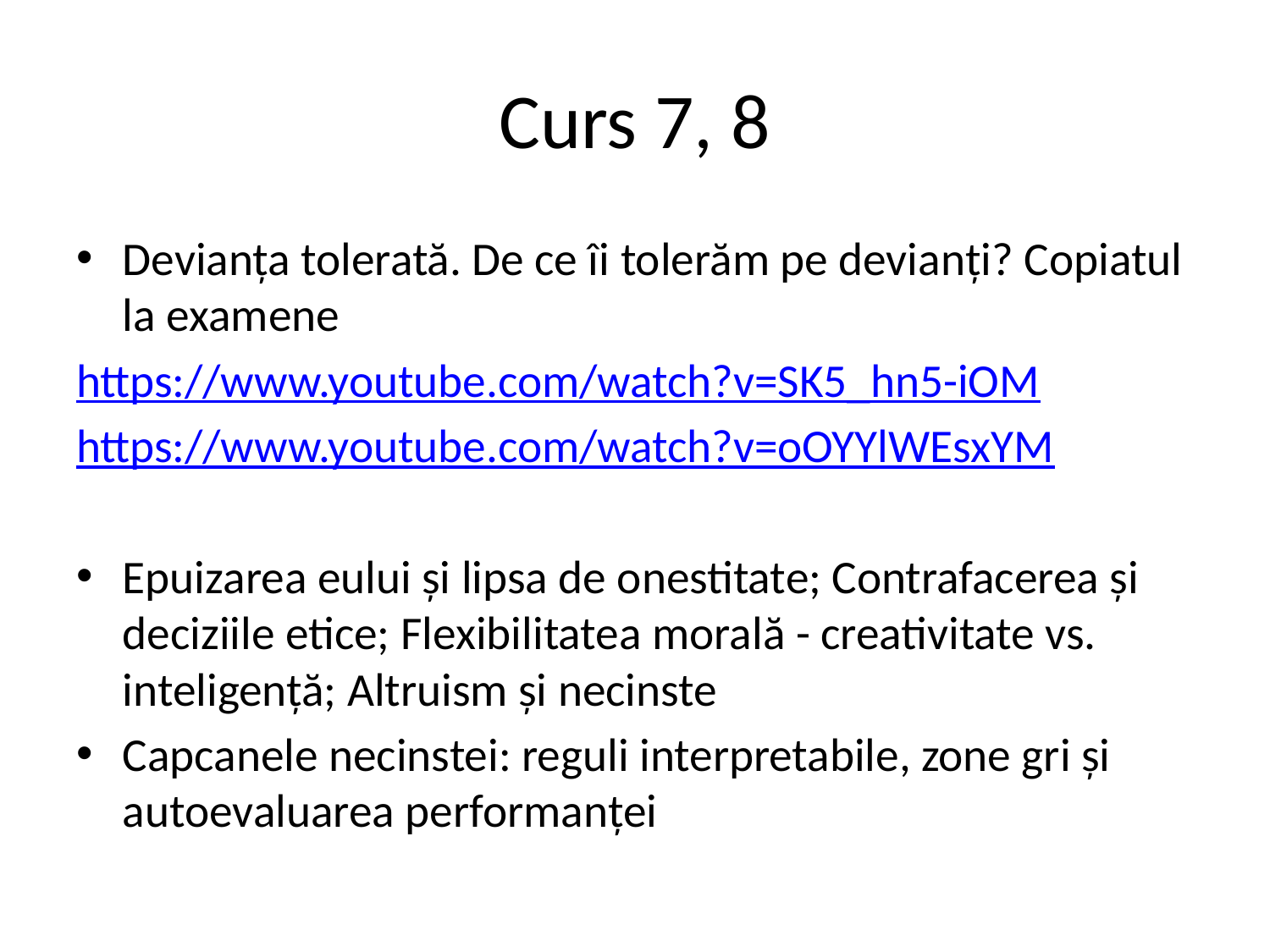

# Curs 7, 8
Devianţa tolerată. De ce îi tolerăm pe devianţi? Copiatul la examene
https://www.youtube.com/watch?v=SK5_hn5-iOM
https://www.youtube.com/watch?v=oOYYlWEsxYM

Epuizarea eului şi lipsa de onestitate; Contrafacerea şi deciziile etice; Flexibilitatea morală - creativitate vs. inteligenţă; Altruism şi necinste
Capcanele necinstei: reguli interpretabile, zone gri şi autoevaluarea performanţei